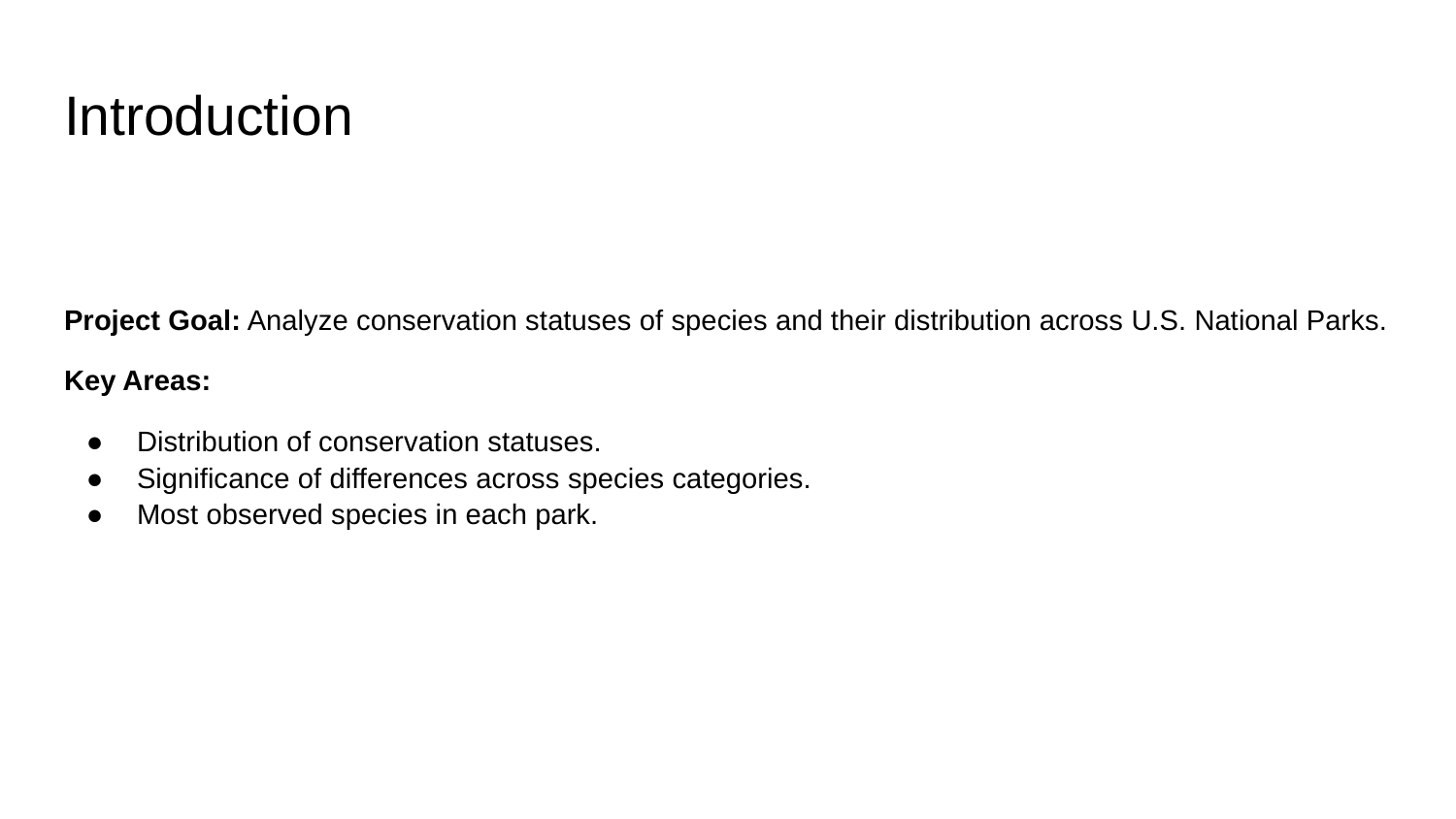

# Introduction

Project Goal: Analyze conservation statuses of species and their distribution across U.S. National Parks.
Key Areas:
Distribution of conservation statuses.
Significance of differences across species categories.
Most observed species in each park.